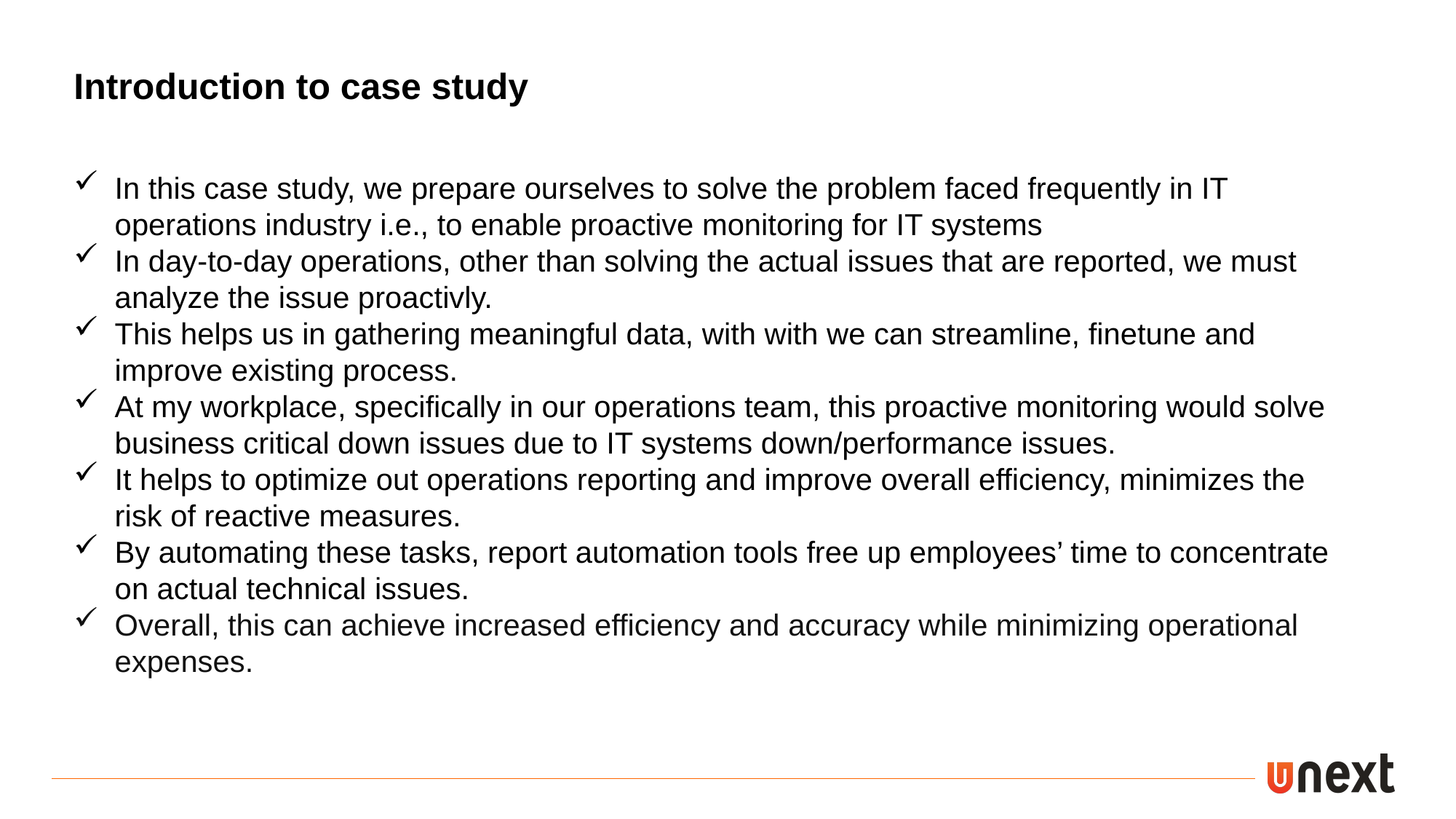

Introduction to case study
In this case study, we prepare ourselves to solve the problem faced frequently in IT operations industry i.e., to enable proactive monitoring for IT systems
In day-to-day operations, other than solving the actual issues that are reported, we must analyze the issue proactivly.
This helps us in gathering meaningful data, with with we can streamline, finetune and improve existing process.
At my workplace, specifically in our operations team, this proactive monitoring would solve business critical down issues due to IT systems down/performance issues.
It helps to optimize out operations reporting and improve overall efficiency, minimizes the risk of reactive measures.
By automating these tasks, report automation tools free up employees’ time to concentrate on actual technical issues.
Overall, this can achieve increased efficiency and accuracy while minimizing operational expenses.